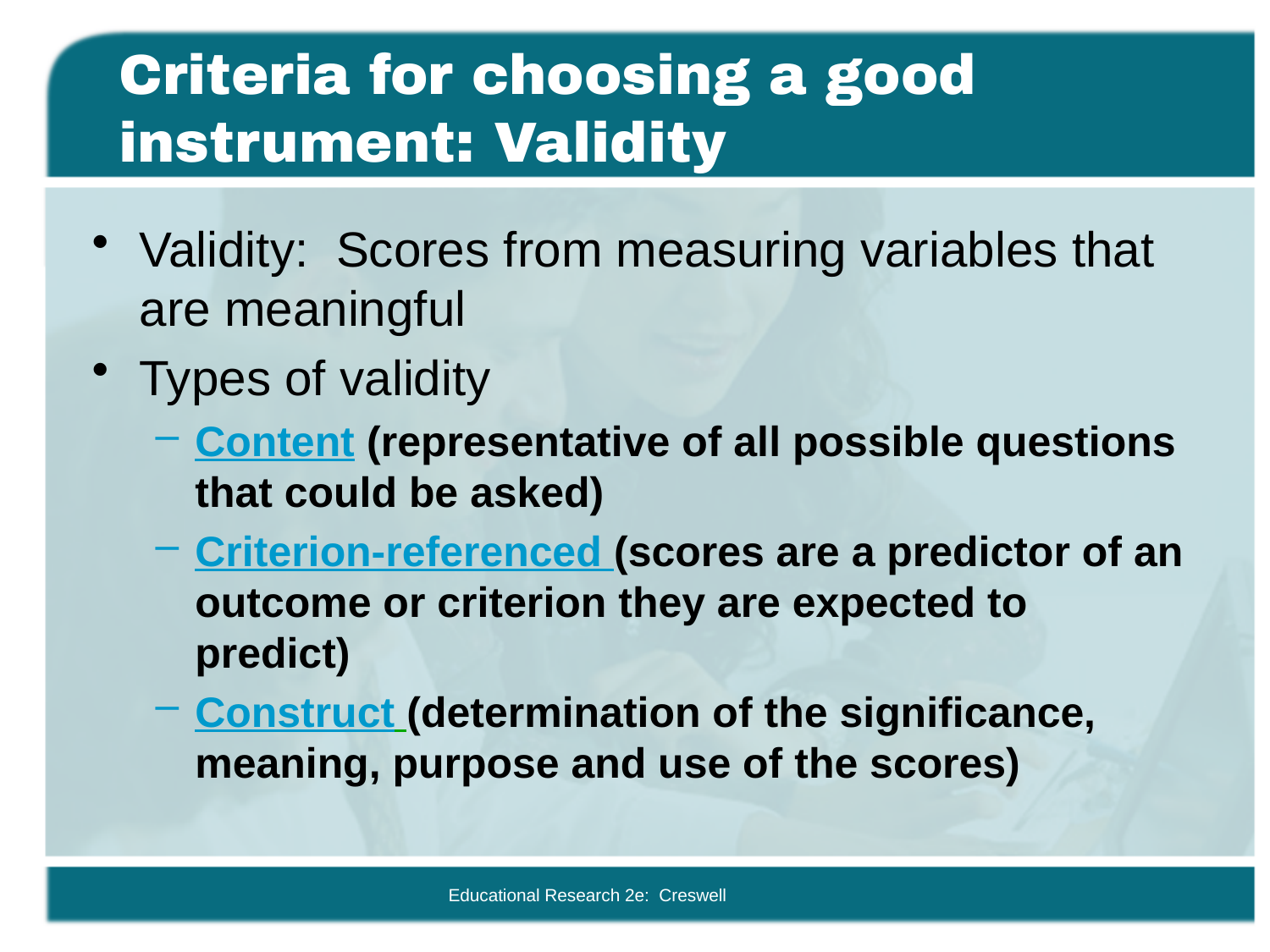

# Criteria for choosing a good instrument: Validity
Validity:  Scores from measuring variables that are meaningful
Types of validity
Content (representative of all possible questions that could be asked)
Criterion-referenced (scores are a predictor of an outcome or criterion they are expected to predict)
Construct (determination of the significance, meaning, purpose and use of the scores)
Educational Research 2e:  Creswell